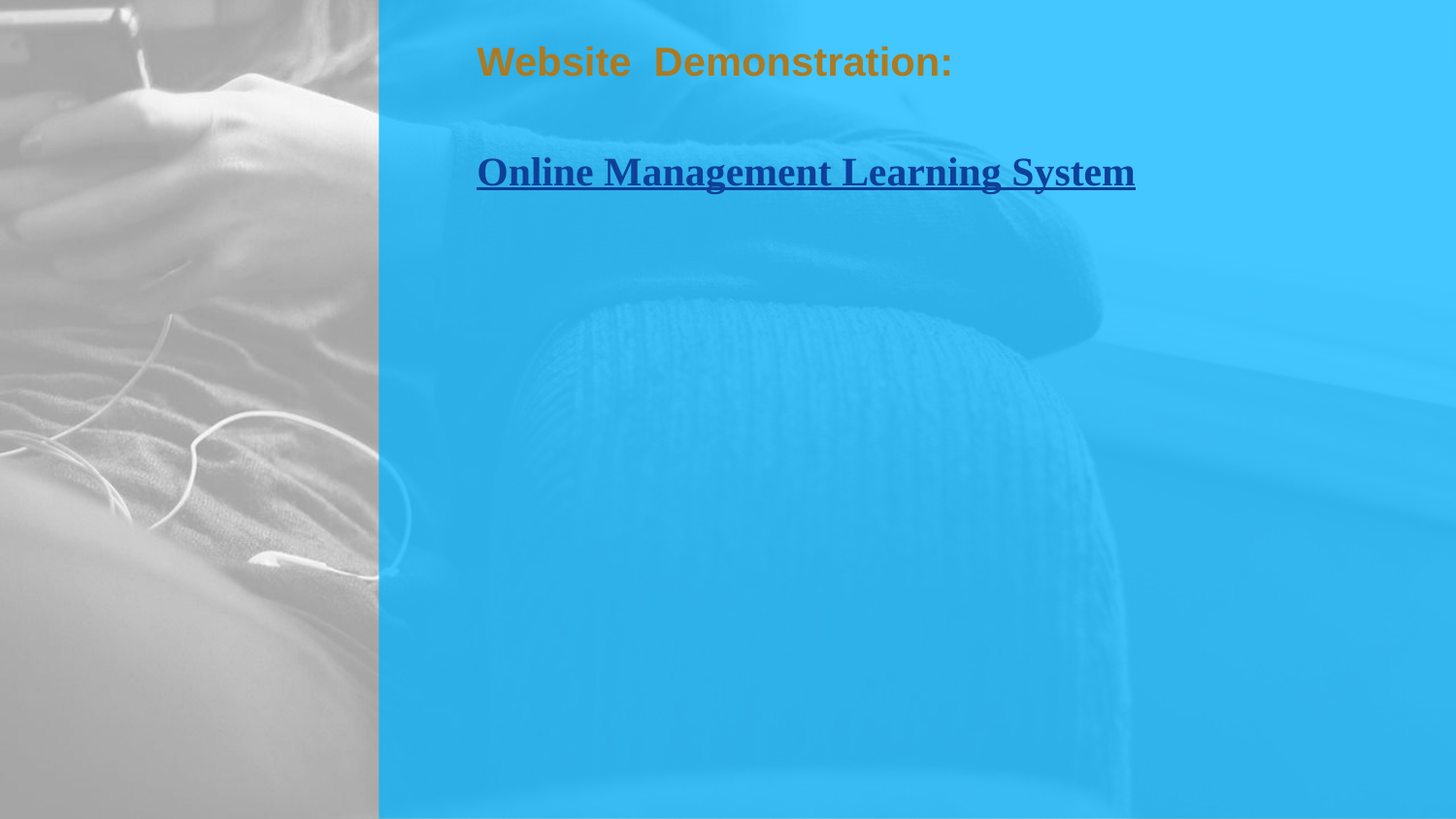

# Website  Demonstration:
Online Management Learning System